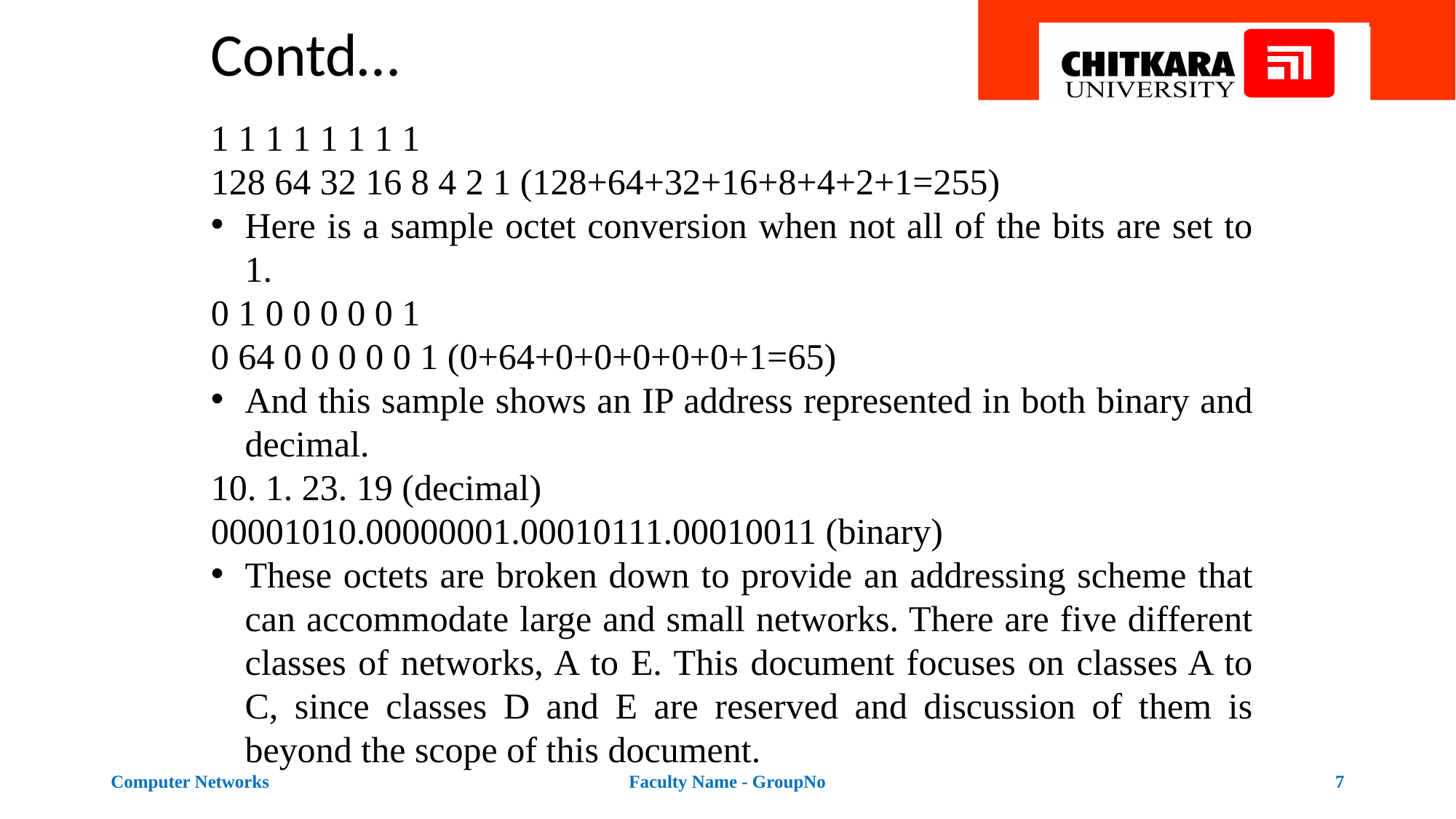

# Contd…
1 1 1 1 1 1 1 1
128 64 32 16 8 4 2 1 (128+64+32+16+8+4+2+1=255)
Here is a sample octet conversion when not all of the bits are set to 1.
0 1 0 0 0 0 0 1
0 64 0 0 0 0 0 1 (0+64+0+0+0+0+0+1=65)
And this sample shows an IP address represented in both binary and decimal.
10. 1. 23. 19 (decimal)
00001010.00000001.00010111.00010011 (binary)
These octets are broken down to provide an addressing scheme that can accommodate large and small networks. There are five different classes of networks, A to E. This document focuses on classes A to C, since classes D and E are reserved and discussion of them is beyond the scope of this document.
Computer Networks
Faculty Name - GroupNo
7